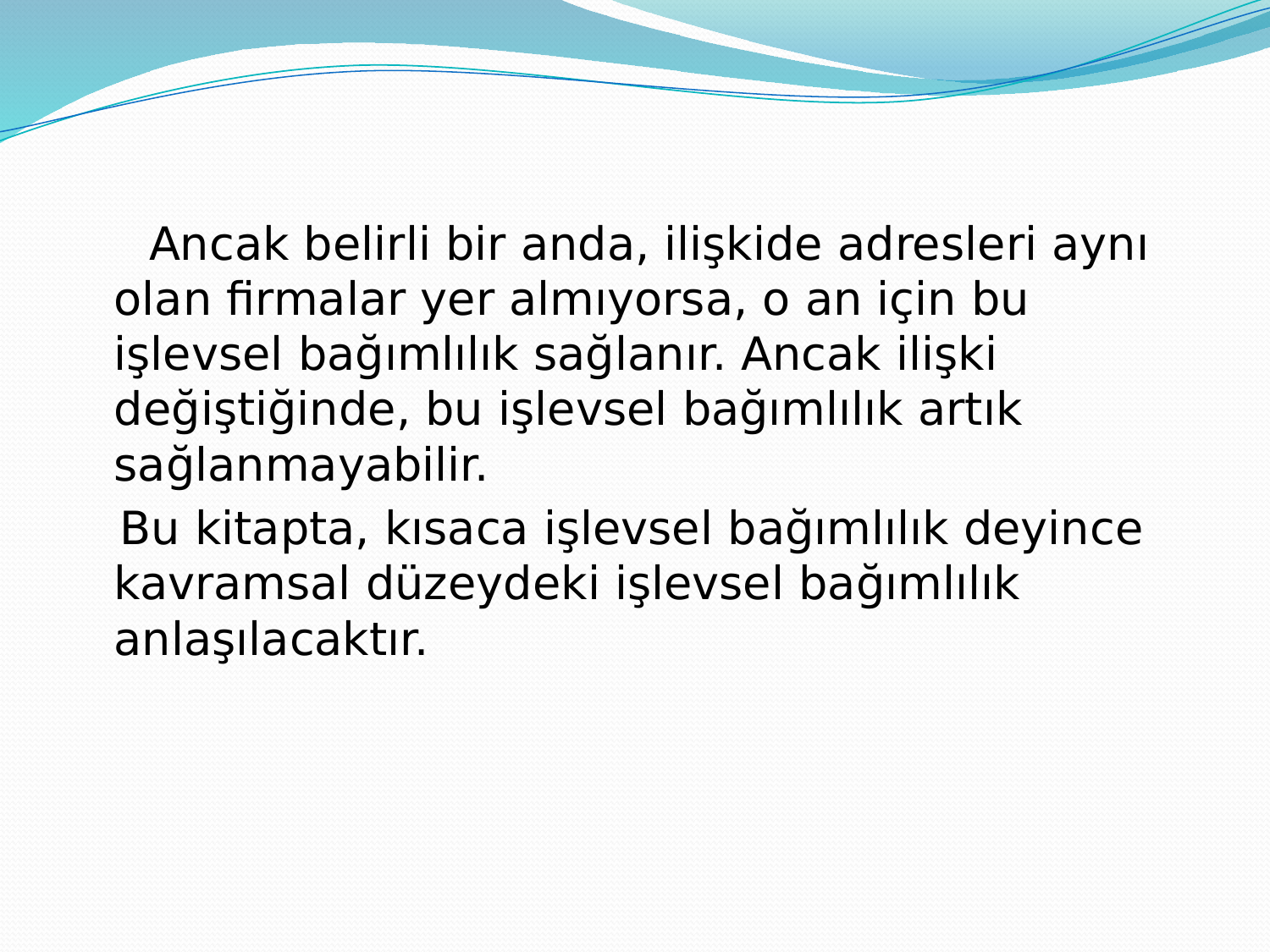

Ancak belirli bir anda, ilişkide adresleri aynı olan firmalar yer almıyorsa, o an için bu işlevsel bağımlılık sağlanır. Ancak ilişki değiştiğinde, bu işlevsel bağımlılık artık sağlanmayabilir.
   Bu kitapta, kısaca işlevsel bağımlılık deyince kavramsal düzeydeki işlevsel bağımlılık anlaşılacaktır.